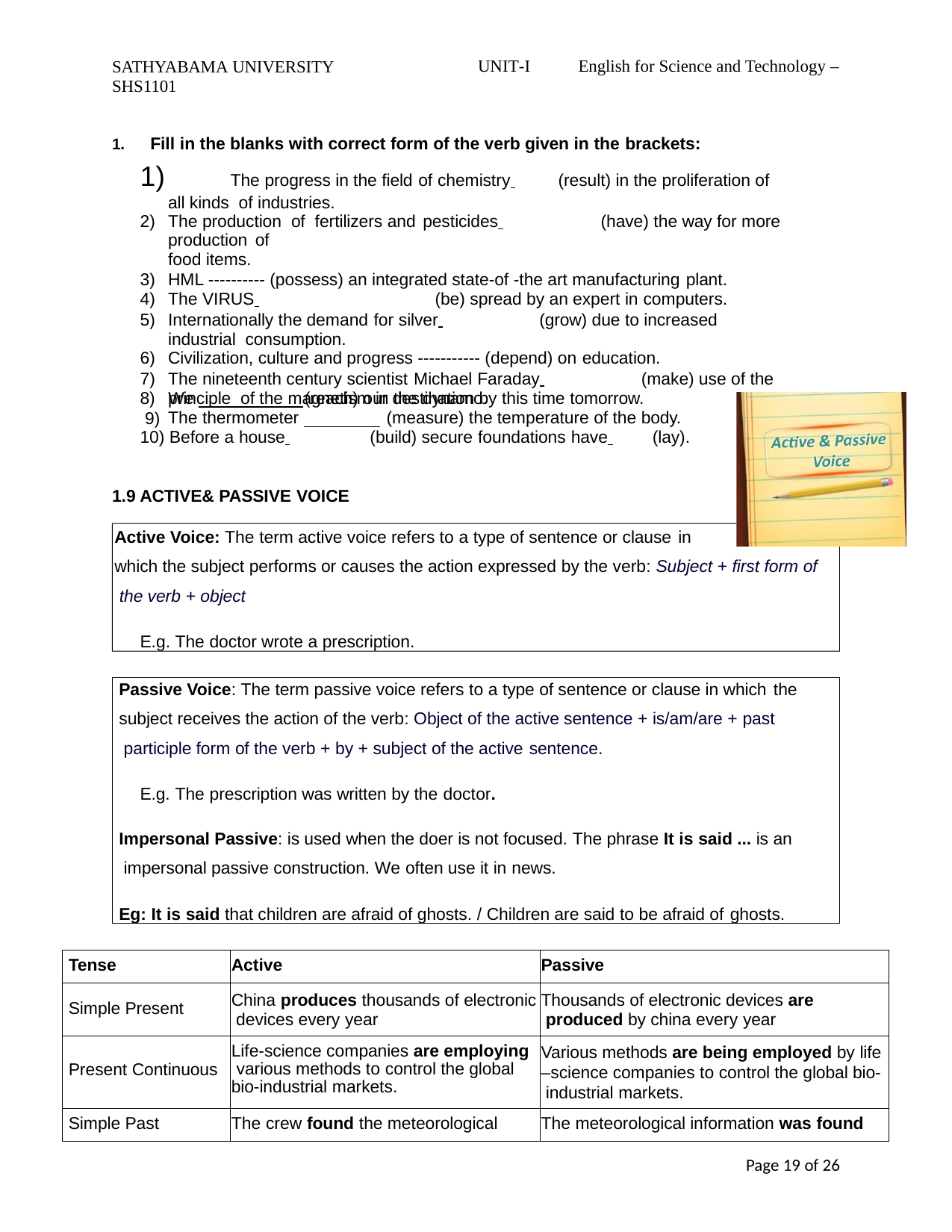

SATHYABAMA UNIVERSITY  SHS1101
UNIT-I
English for Science and Technology –
Fill in the blanks with correct form of the verb given in the brackets:

	The progress in the field of chemistry 	(result) in the proliferation of all kinds  of industries.
The production  of  fertilizers and pesticides 	(have) the way for more production of
food items.
HML ---------- (possess) an integrated state-of -the art manufacturing plant.
The VIRUS 	(be) spread by an expert in computers.
Internationally the demand for silver 	(grow) due to increased industrial  consumption.
Civilization, culture and progress ----------- (depend) on education.
The nineteenth century scientist Michael Faraday 	(make) use of the principle  of the magnetism in the dynamo.
8)  We	(reach) our destination by this time tomorrow.  9)

The thermometer	(measure) the temperature of the body.

10) Before a house 	(build) secure foundations have 	(lay).

1.9 ACTIVE& PASSIVE VOICE

Active Voice: The term active voice refers to a type of sentence or clause in
which the subject performs or causes the action expressed by the verb: Subject + first form of  the verb + object

E.g. The doctor wrote a prescription.

Passive Voice: The term passive voice refers to a type of sentence or clause in which the
subject receives the action of the verb: Object of the active sentence + is/am/are + past  participle form of the verb + by + subject of the active sentence.

E.g. The prescription was written by the doctor.
Impersonal Passive: is used when the doer is not focused. The phrase It is said ... is an  impersonal passive construction. We often use it in news.

Eg: It is said that children are afraid of ghosts. / Children are said to be afraid of ghosts.
| Tense | Active | Passive |
| --- | --- | --- |
| Simple Present | China produces thousands of electronic devices every year | Thousands of electronic devices are produced by china every year |
| Present Continuous | Life-science companies are employing various methods to control the global bio-industrial markets. | Various methods are being employed by life –science companies to control the global bio- industrial markets. |
| Simple Past | The crew found the meteorological | The meteorological information was found |
Page 19 of 26